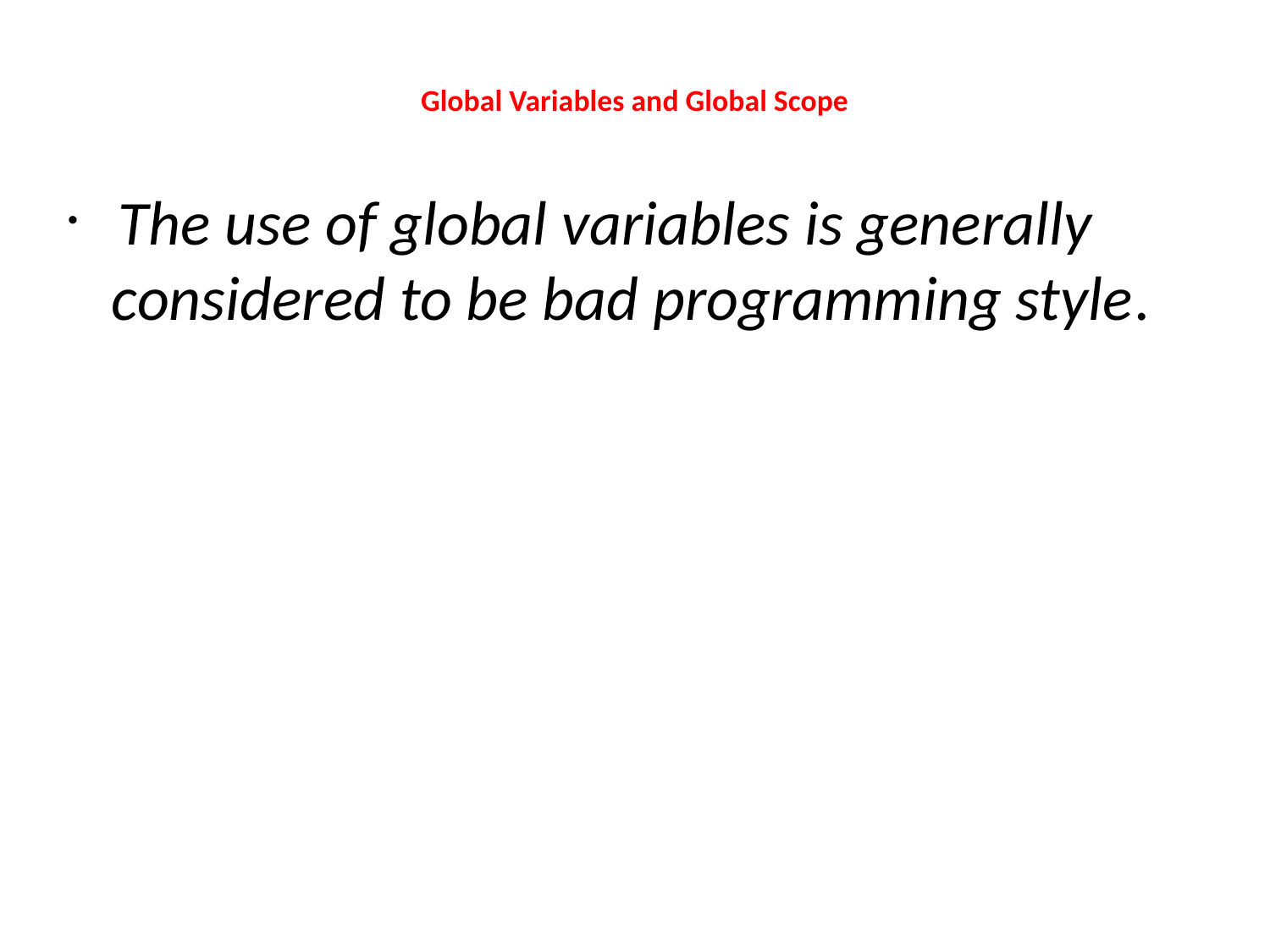

# Global Variables and Global Scope
 The use of global variables is generally considered to be bad programming style.